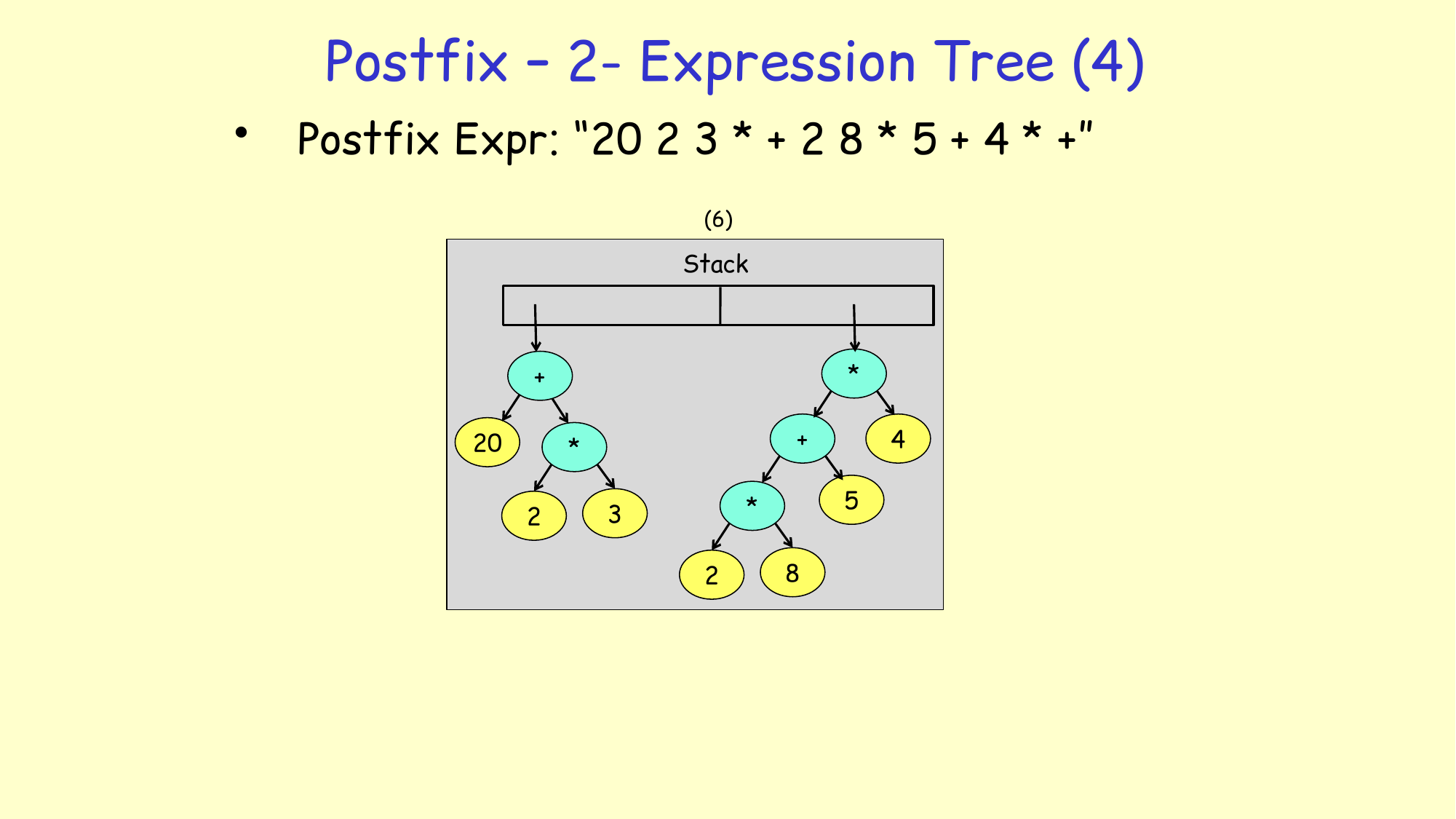

# Postfix – 2- Expression Tree (4)
Postfix Expr: “20 2 3 * + 2 8 * 5 + 4 * +”
(6)

Stack

*
+
+
4
20
*
5
*
3
2
8
2